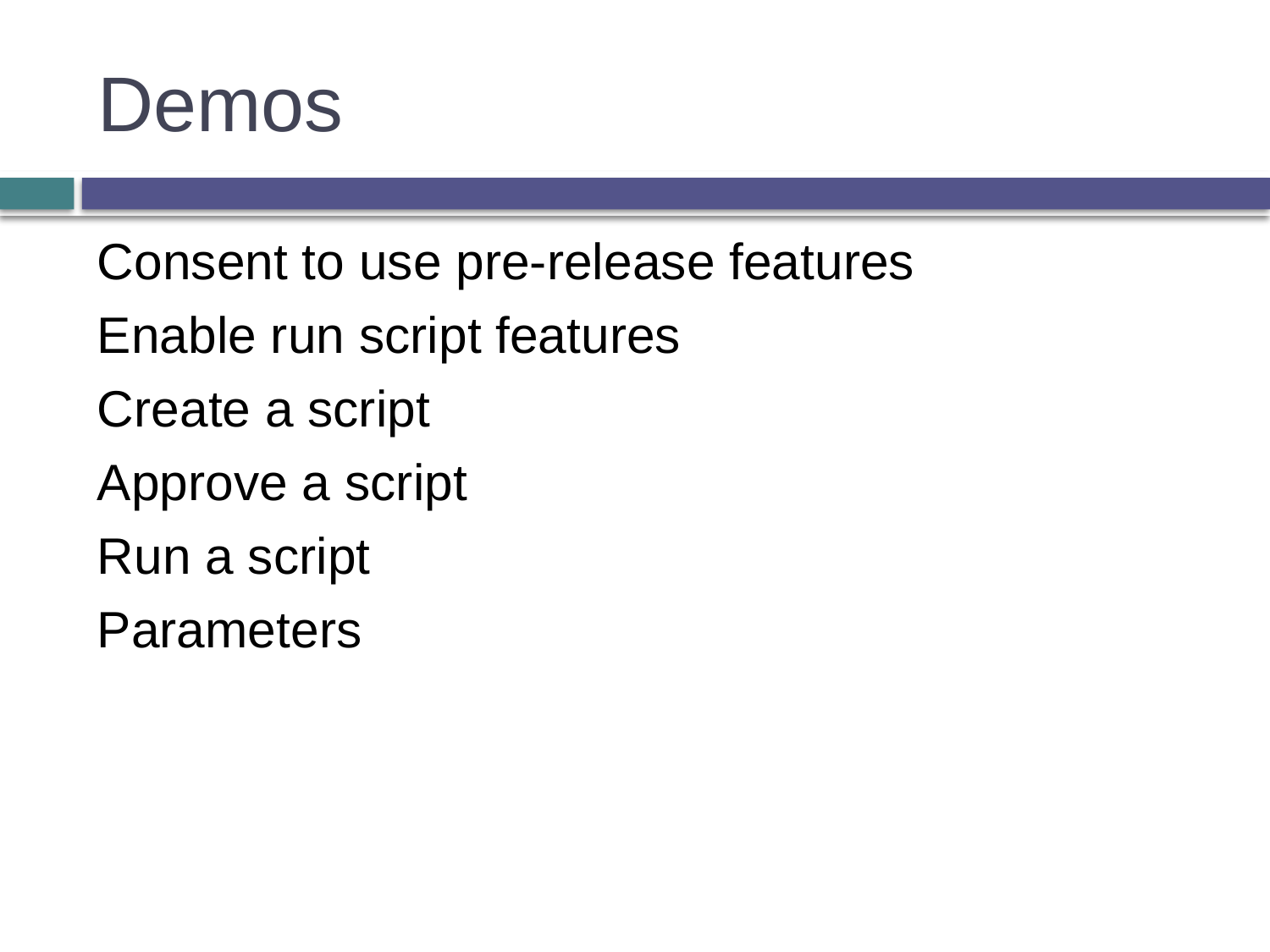

# Demos
Consent to use pre-release features
Enable run script features
Create a script
Approve a script
Run a script
Parameters